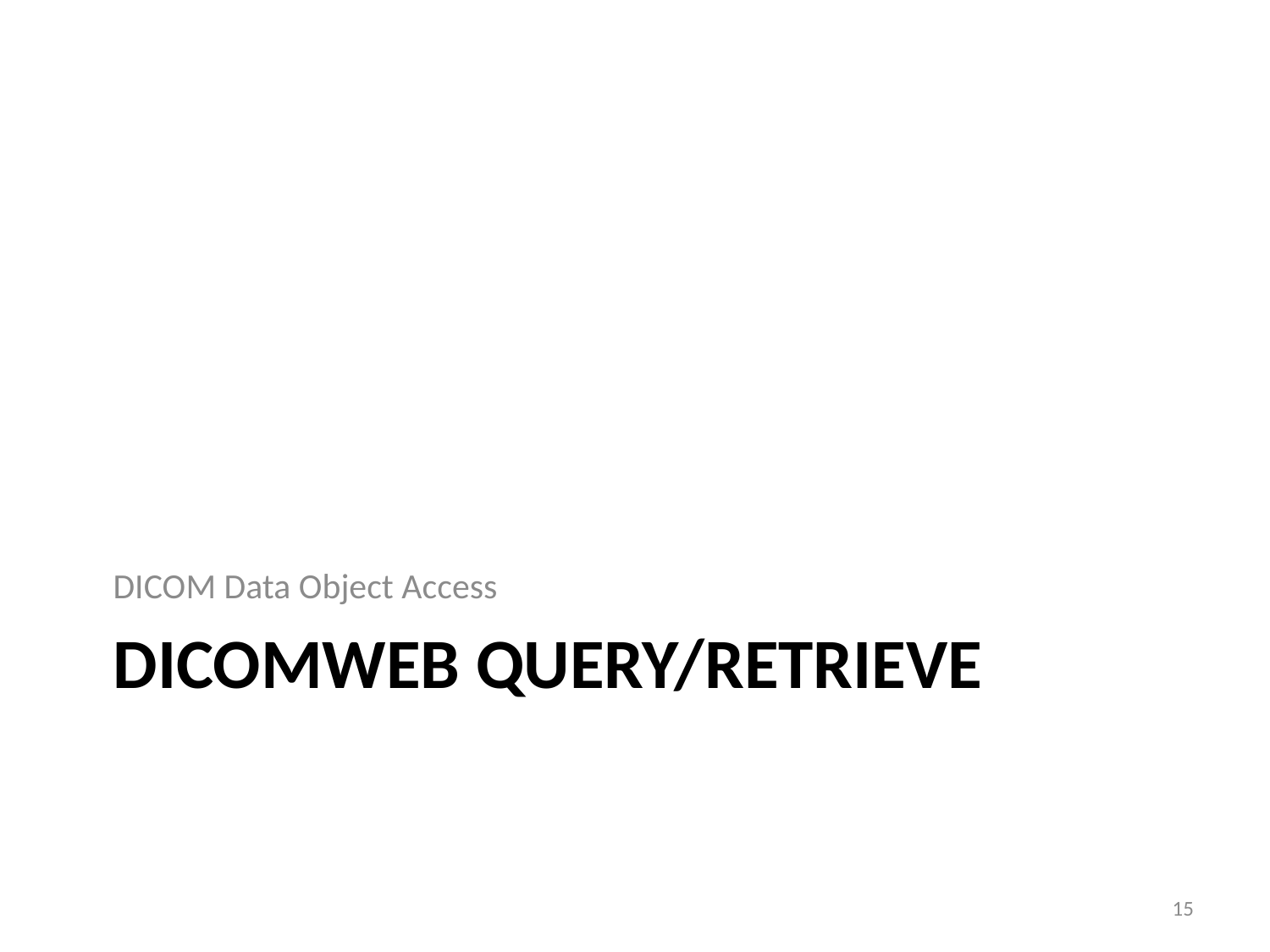

DICOM Data Object Access
# DICOMweb Query/Retrieve
15